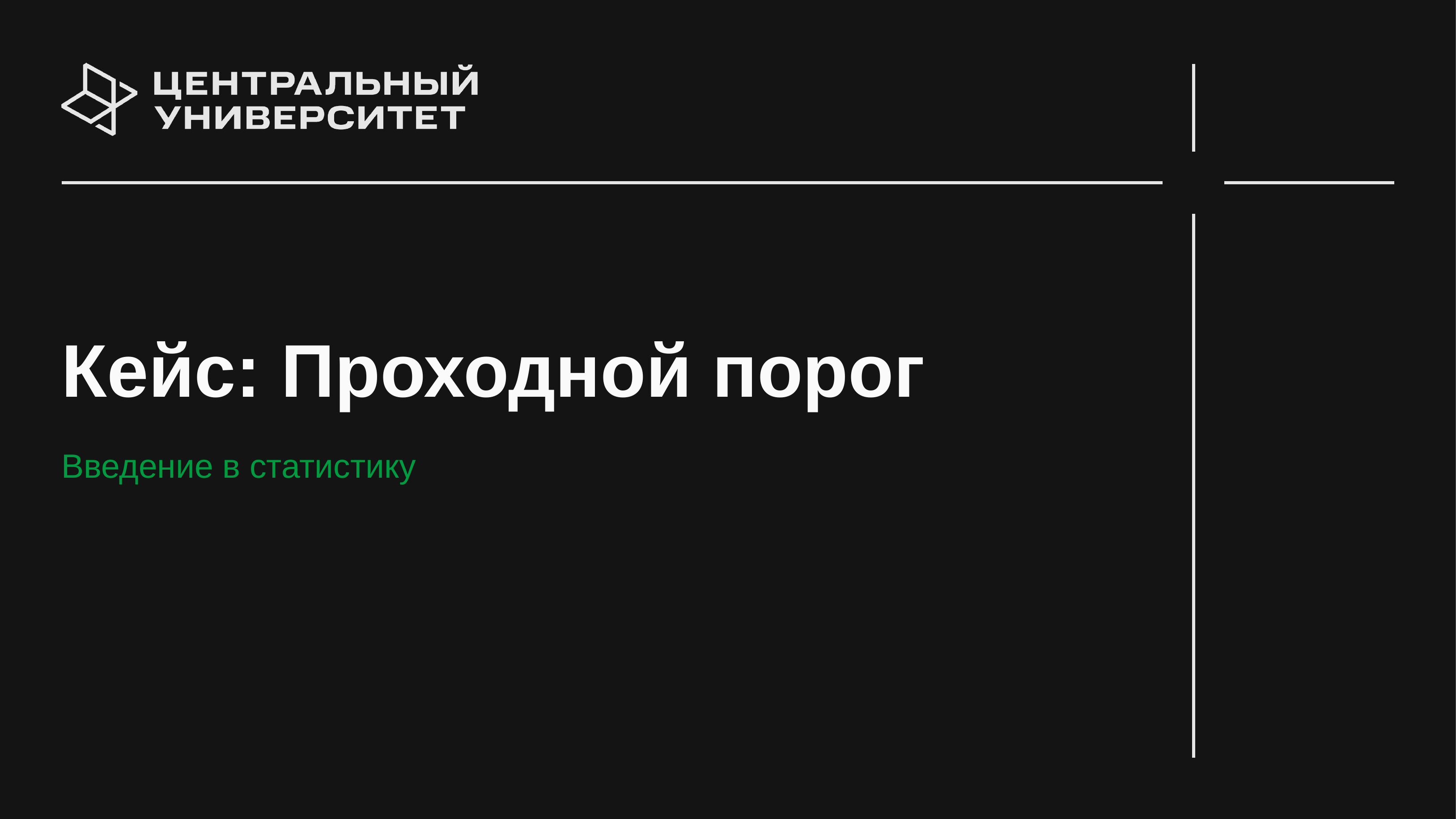

# Кейс: Проходной порог
Введение в статистику